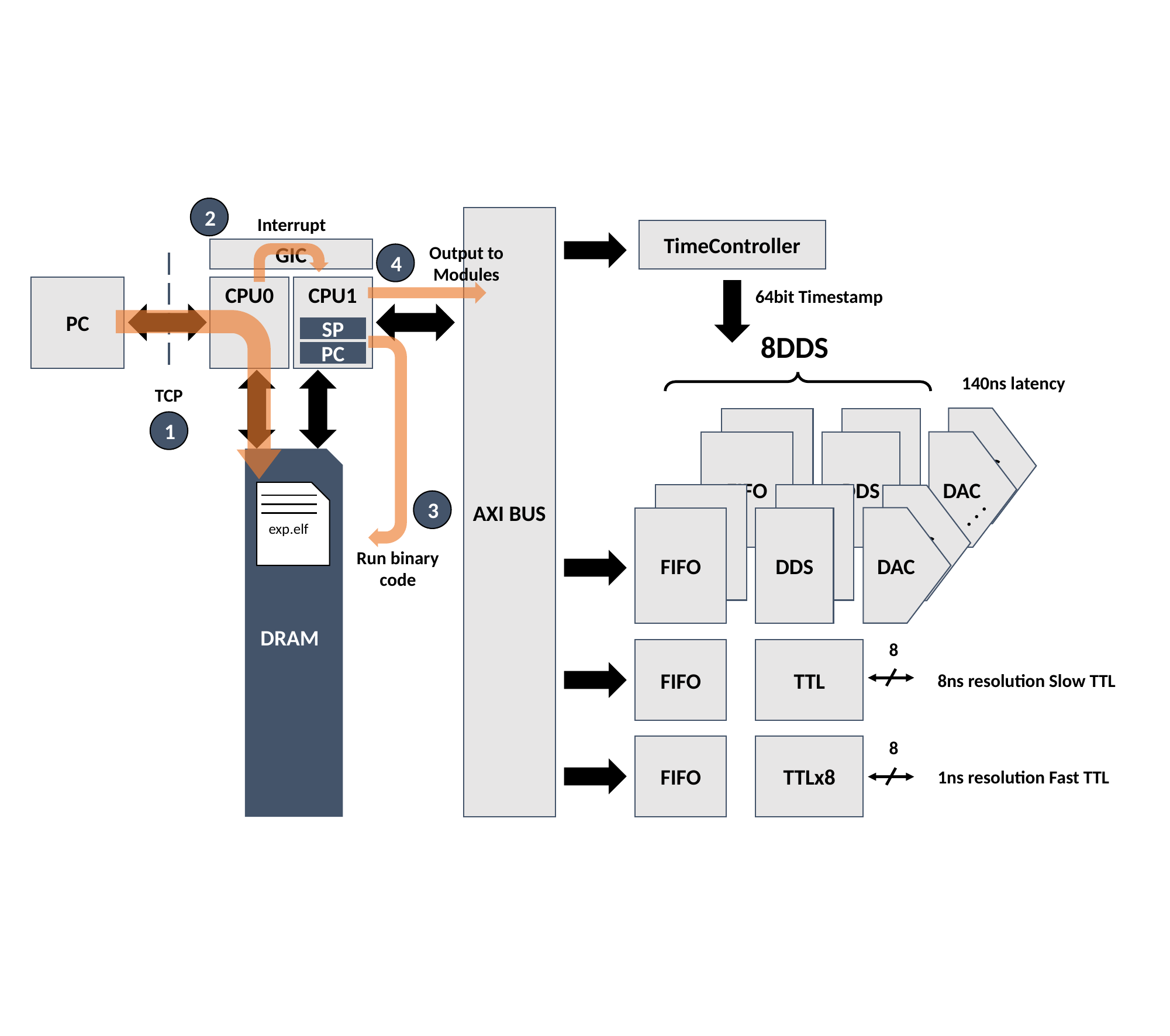

2
AXI BUS
Interrupt
TimeController
Output to Modules

GIC

4

PC
CPU0
CPU1

64bit Timestamp

SP
8DDS
PC
140ns latency
TCP

DAC
FIFO
DDS
1

DAC
FIFO
DDS
DRAM
exp.elf
FIFO
DDS
DAC
3
. . .
DAC
FIFO
DDS
Run binary code

8
FIFO
TTL

8ns resolution Slow TTL
8
FIFO
TTLx8

1ns resolution Fast TTL